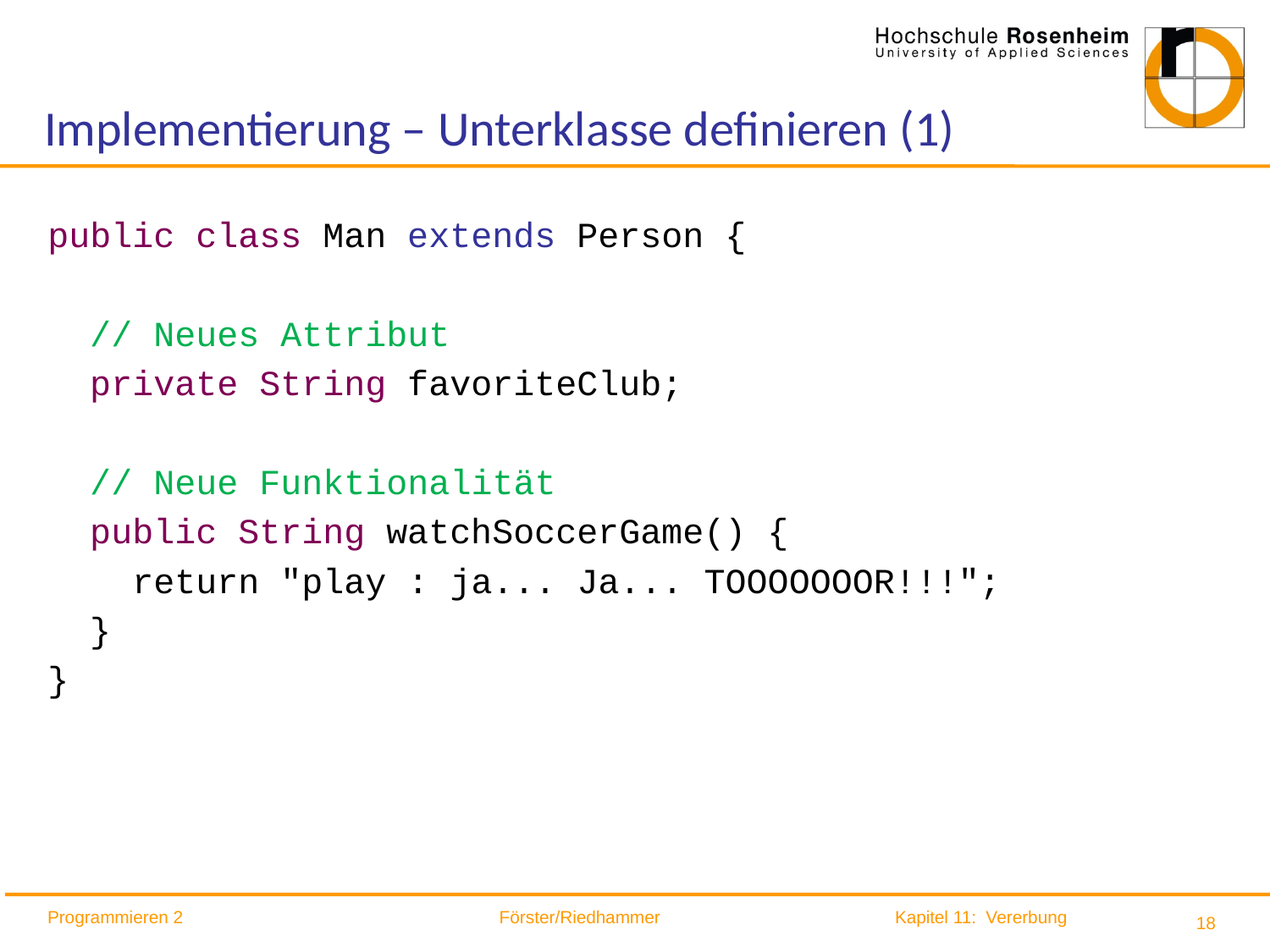

# Implementierung – Unterklasse definieren (1)
public class Man extends Person {

  // Neues Attribut
  private String favoriteClub;

  // Neue Funktionalität
  public String watchSoccerGame() {
    return "play : ja... Ja... TOOOOOOOR!!!";
  }
}